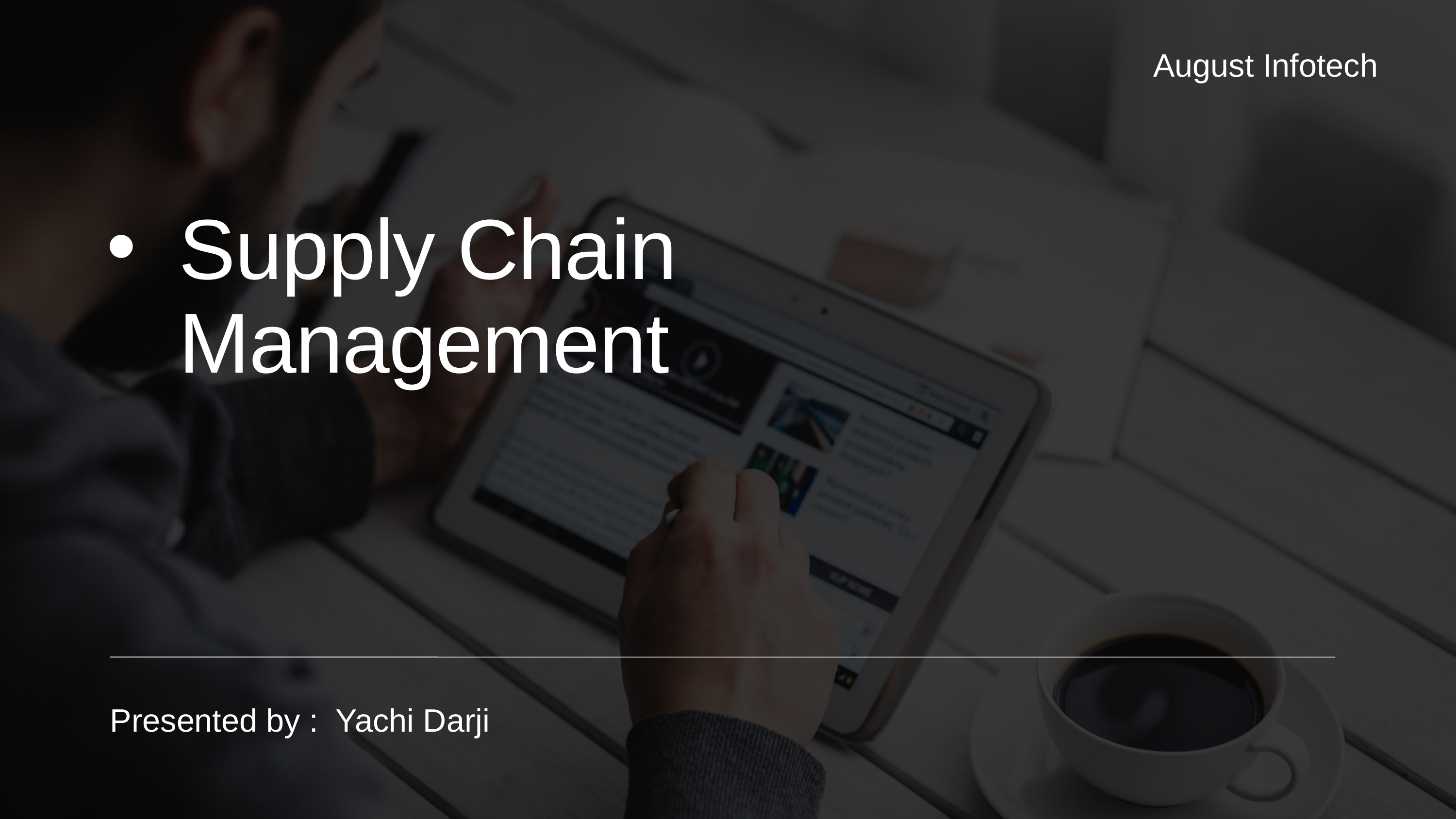

August Infotech
Supply Chain Management

Presented by :  Yachi Darji